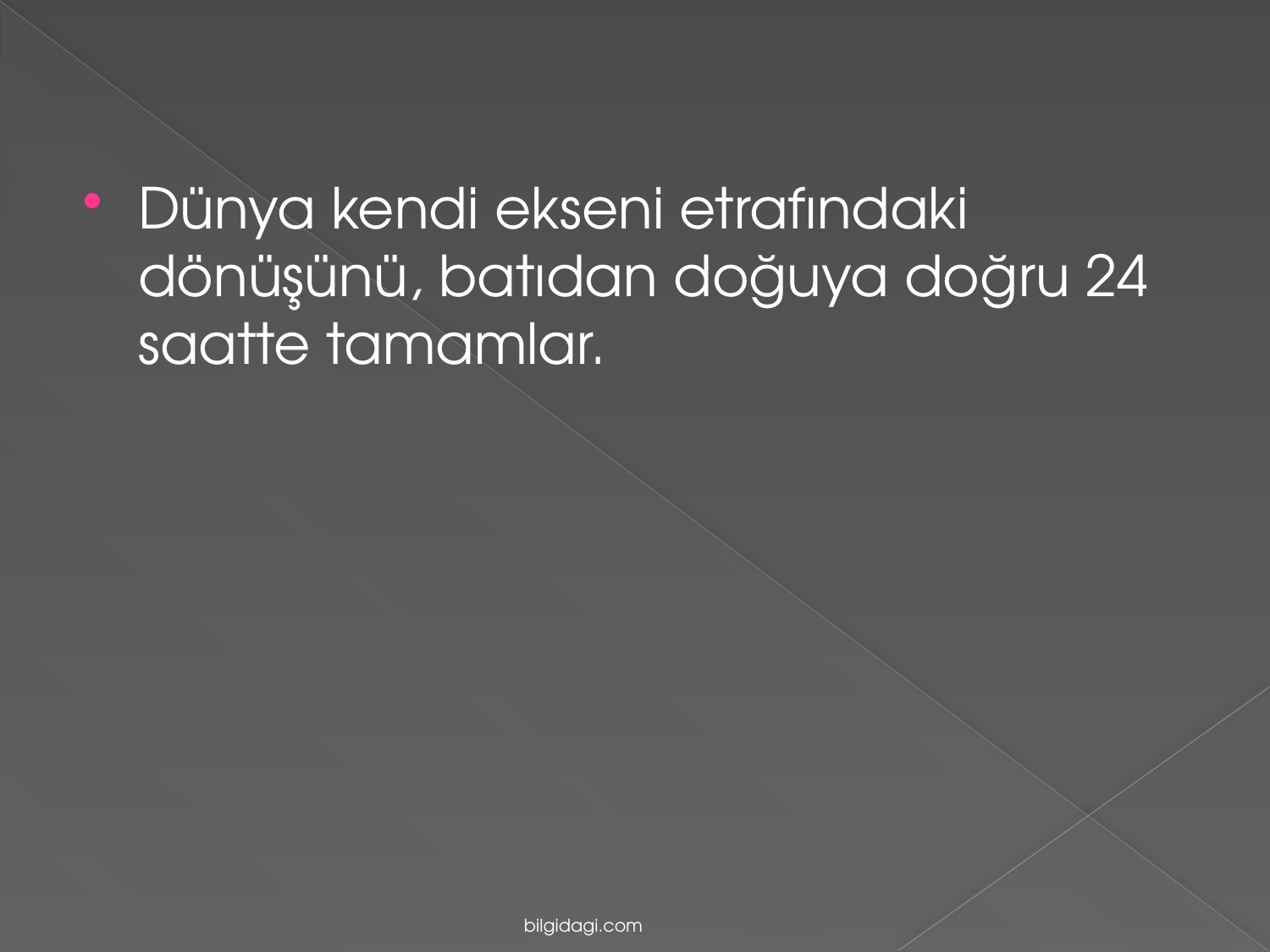

Dünya kendi ekseni etrafındaki dönüşünü, batıdan doğuya doğru 24 saatte tamamlar.
bilgidagi.com